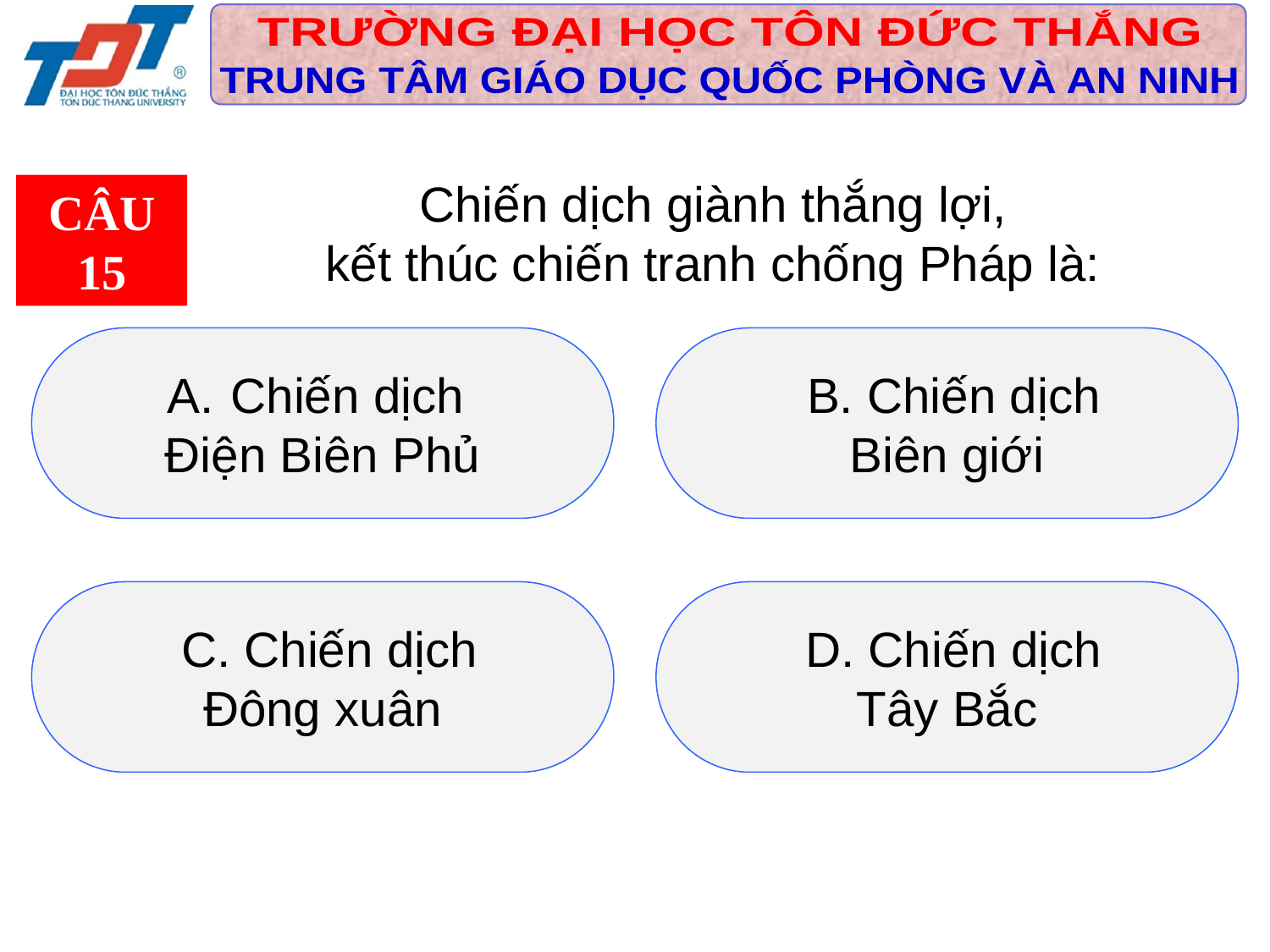

Chiến dịch giành thắng lợi,
kết thúc chiến tranh chống Pháp là:
CÂU 15
Chiến dịch
Điện Biên Phủ
 B. Chiến dịch
Biên giới
 C. Chiến dịch
Đông xuân
 D. Chiến dịch
Tây Bắc